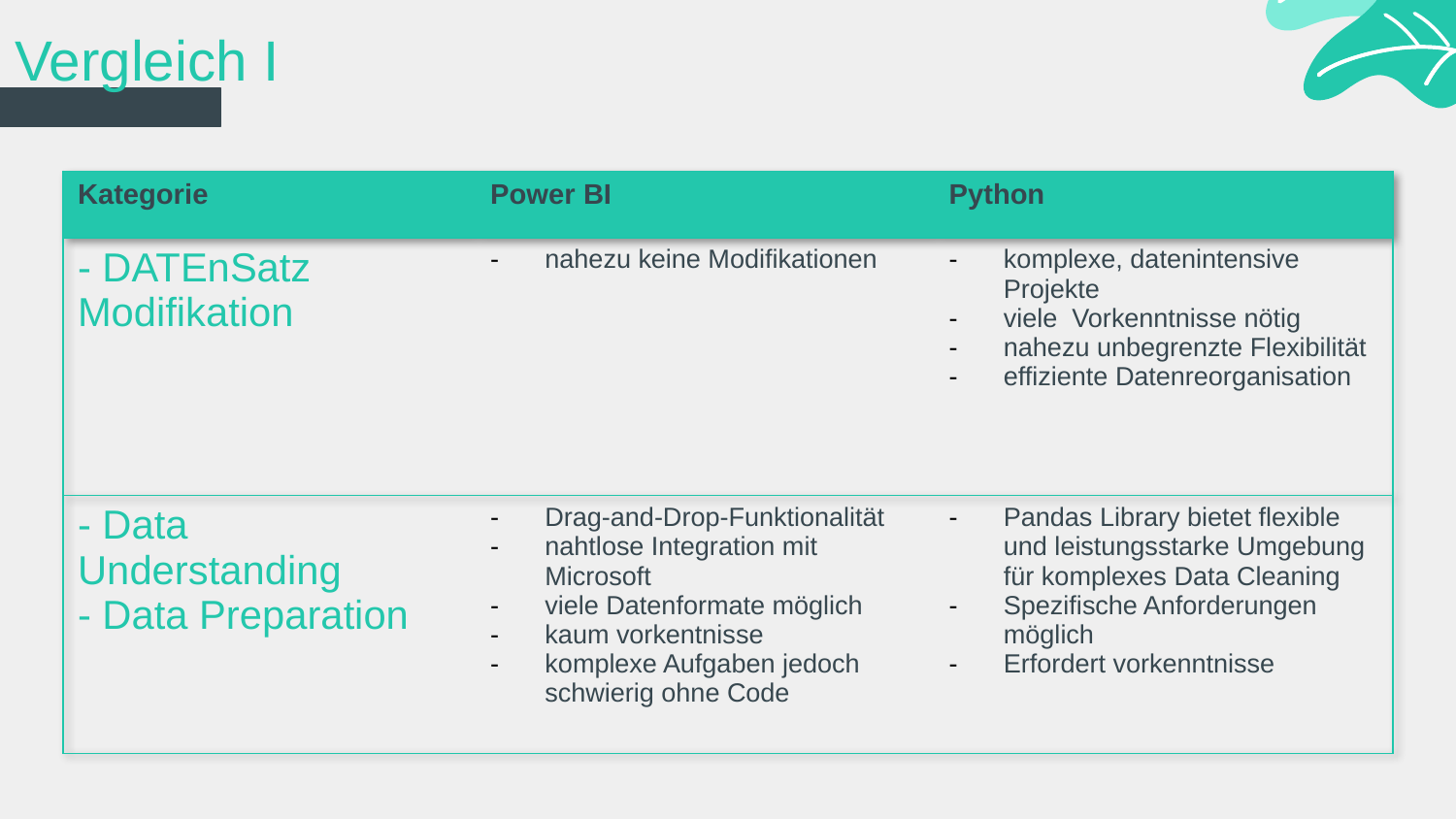

# Vergleich I
| Kategorie | Power BI | Python |
| --- | --- | --- |
| - DATEnSatz Modifikation | nahezu keine Modifikationen | komplexe, datenintensive Projekte viele  Vorkenntnisse nötig nahezu unbegrenzte Flexibilität effiziente Datenreorganisation |
| - Data Understanding - Data Preparation | Drag-and-Drop-Funktionalität nahtlose Integration mit Microsoft viele Datenformate möglich kaum vorkentnisse komplexe Aufgaben jedoch schwierig ohne Code | Pandas Library bietet flexible und leistungsstarke Umgebung für komplexes Data Cleaning Spezifische Anforderungen möglich Erfordert vorkenntnisse |